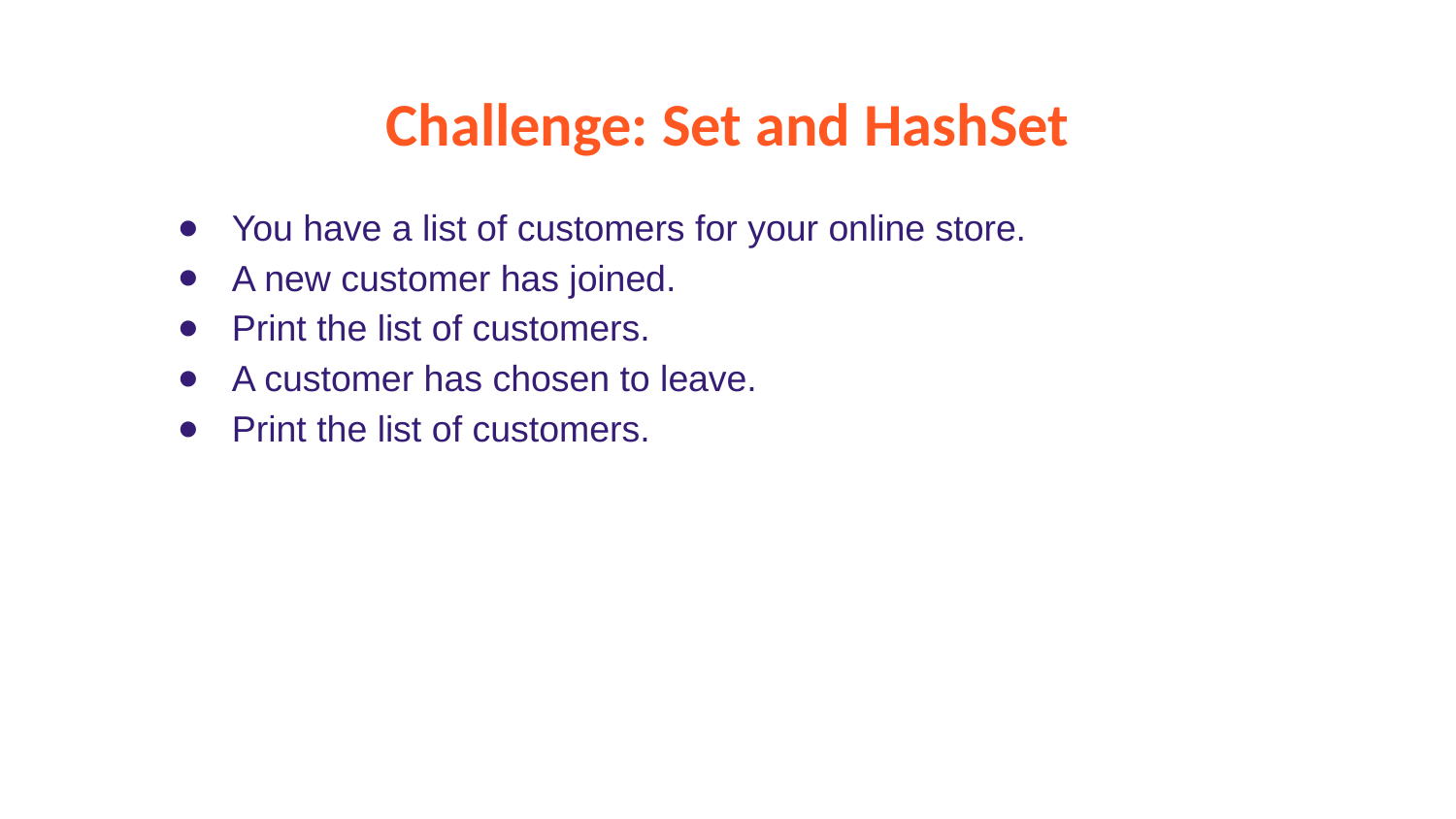

# Challenge: Set and HashSet
You have a list of customers for your online store.
A new customer has joined.
Print the list of customers.
A customer has chosen to leave.
Print the list of customers.